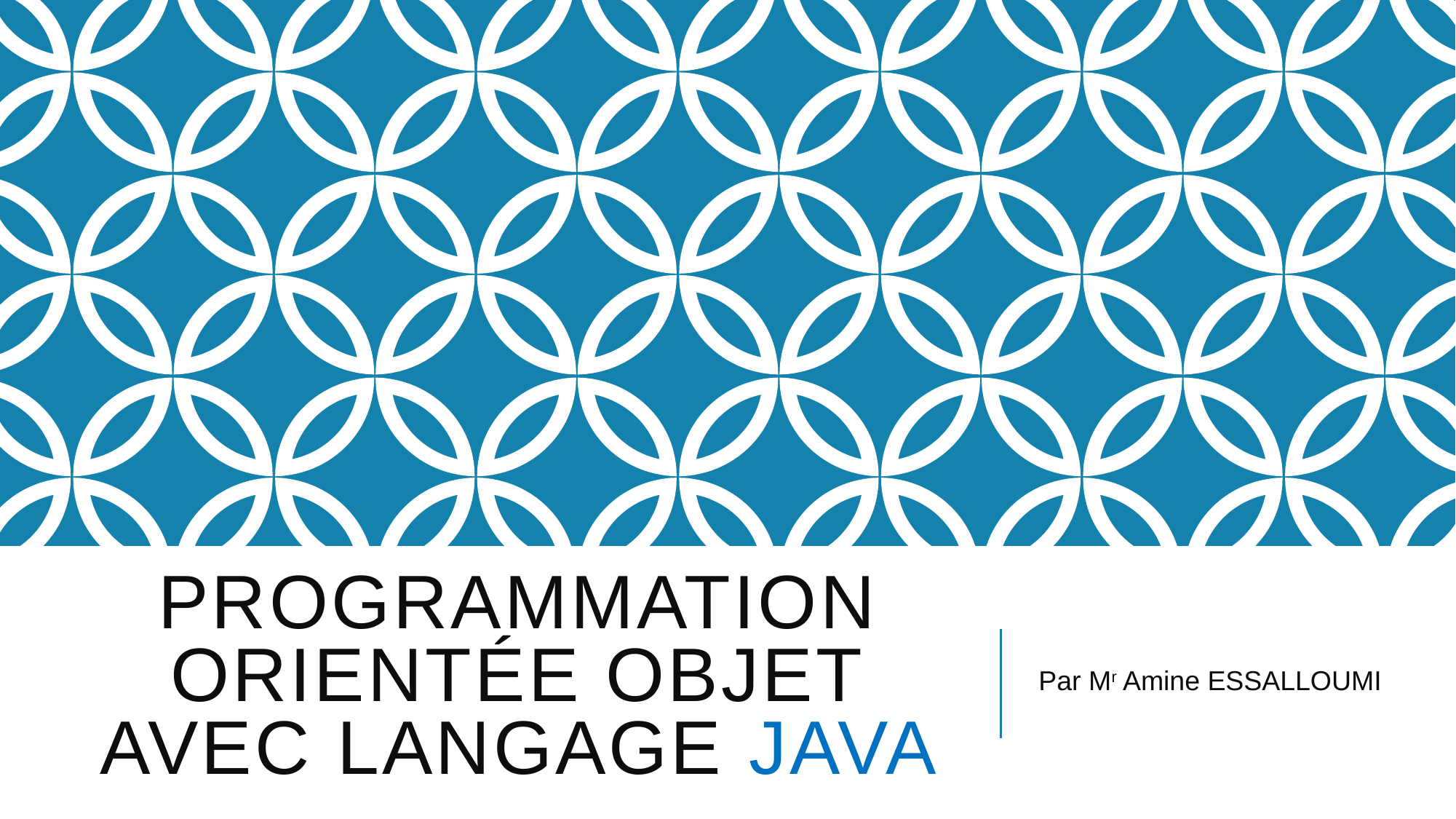

# Programmation orientée objet avec langage JAVA
Par Mr Amine ESSALLOUMI